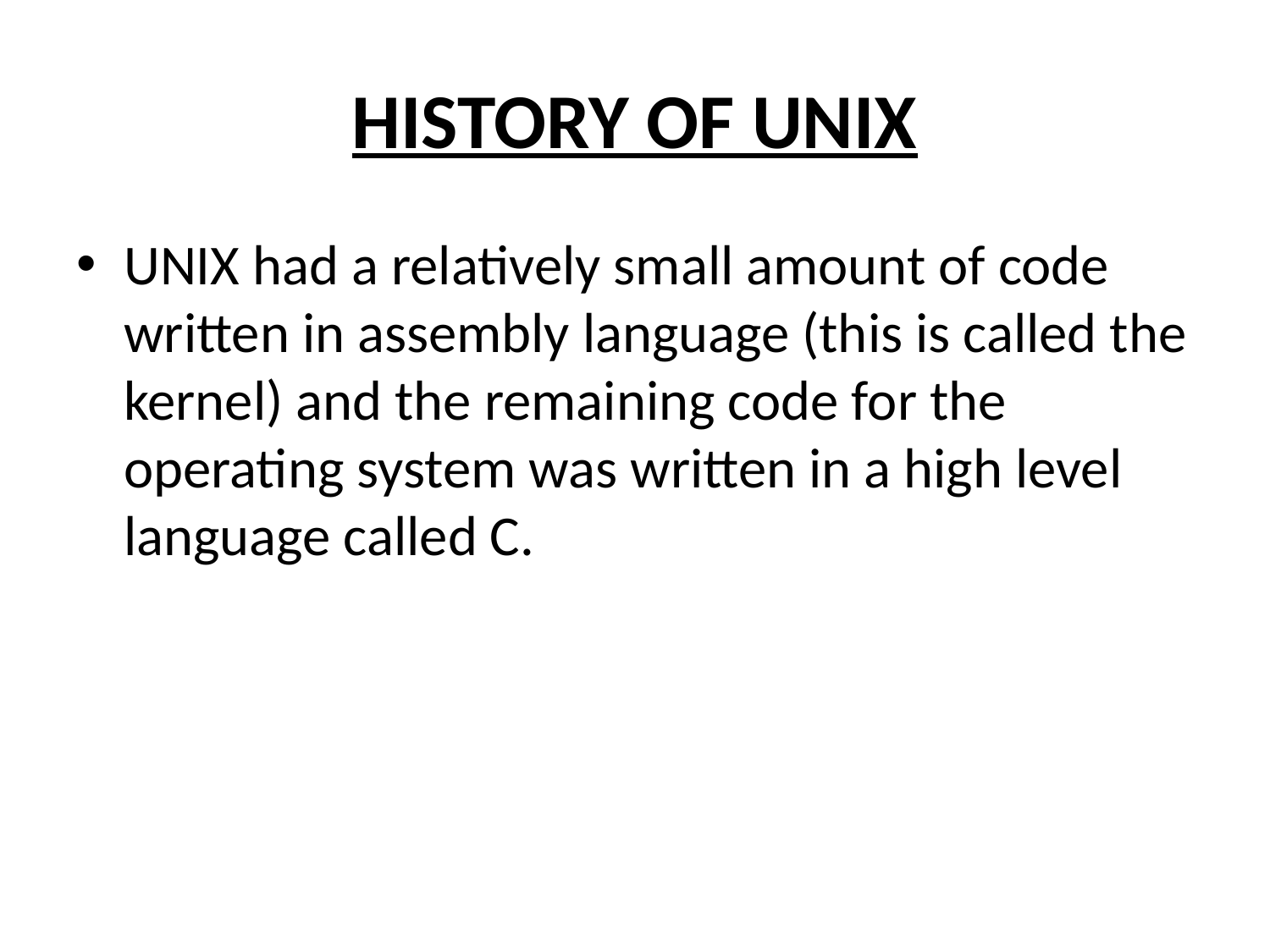

# HISTORY OF UNIX
UNIX had a relatively small amount of code written in assembly language (this is called the kernel) and the remaining code for the operating system was written in a high level language called C.